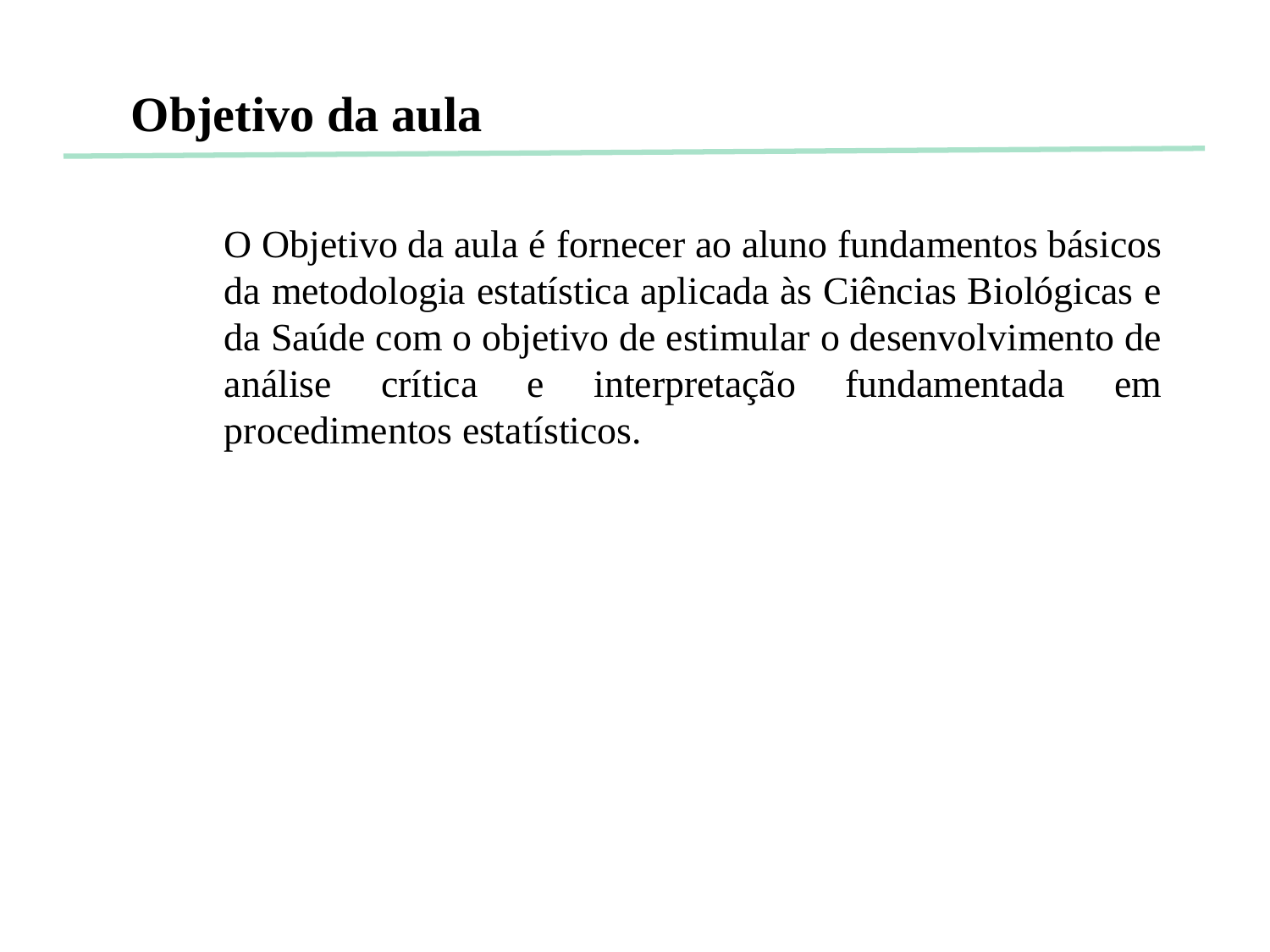

Objetivo da aula

O Objetivo da aula é fornecer ao aluno fundamentos básicos da metodologia estatística aplicada às Ciências Biológicas e da Saúde com o objetivo de estimular o desenvolvimento de análise crítica e interpretação fundamentada em procedimentos estatísticos.